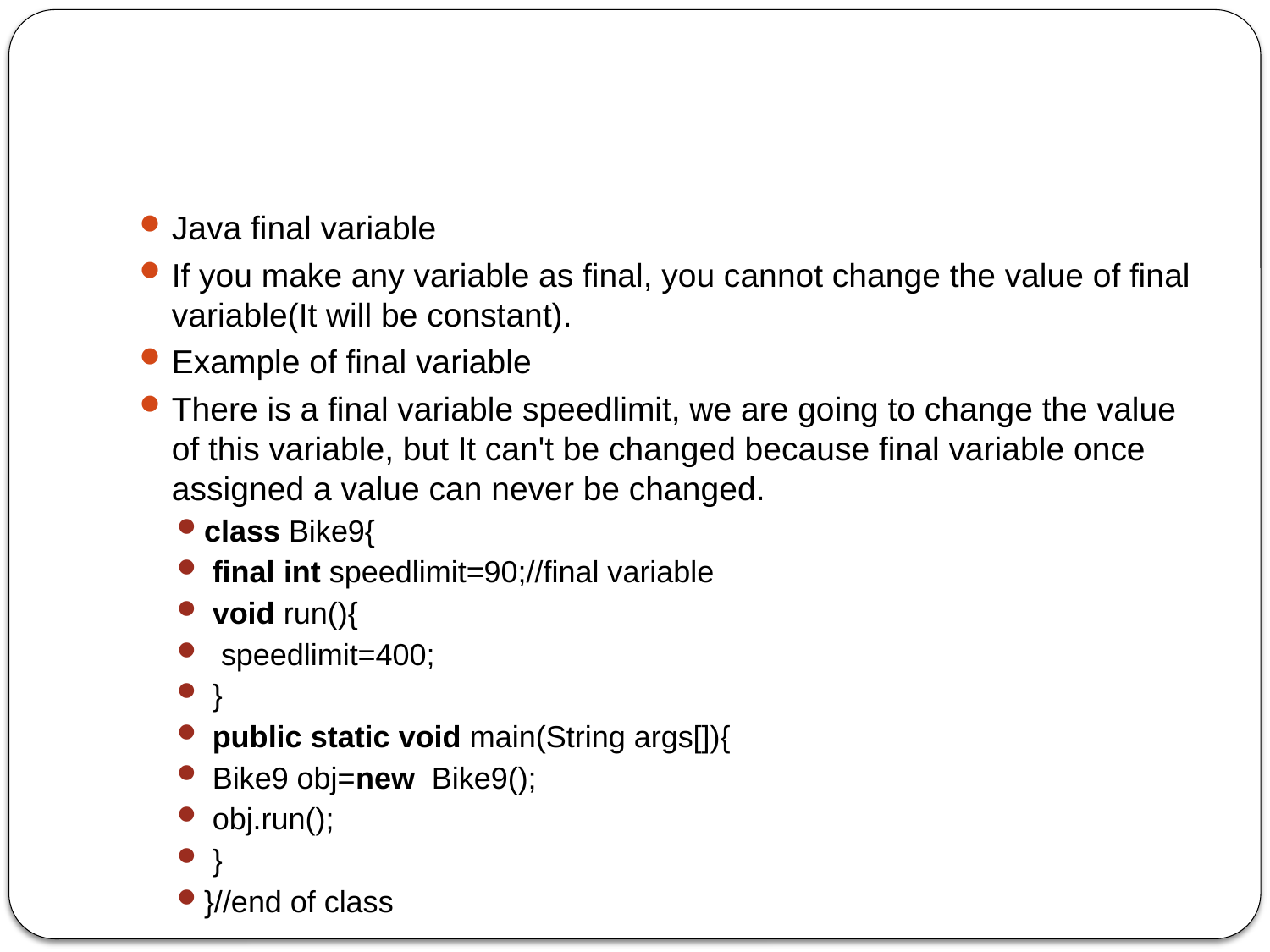

#
Java final variable
If you make any variable as final, you cannot change the value of final variable(It will be constant).
Example of final variable
There is a final variable speedlimit, we are going to change the value of this variable, but It can't be changed because final variable once assigned a value can never be changed.
class Bike9{
 final int speedlimit=90;//final variable
 void run(){
  speedlimit=400;
 }
 public static void main(String args[]){
 Bike9 obj=new  Bike9();
 obj.run();
 }
}//end of class